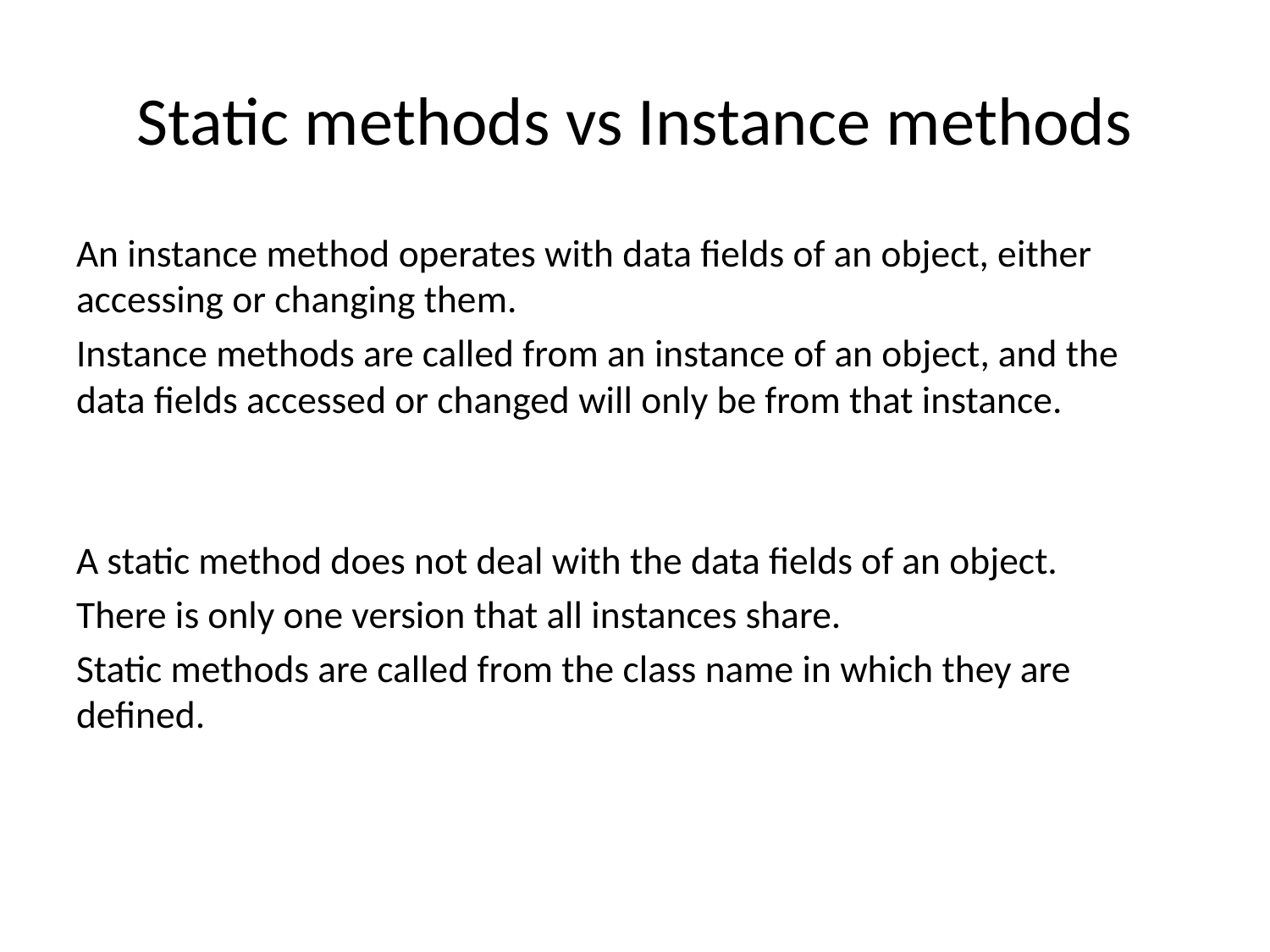

# Static methods vs Instance methods
An instance method operates with data fields of an object, either accessing or changing them.
Instance methods are called from an instance of an object, and the data fields accessed or changed will only be from that instance.

A static method does not deal with the data fields of an object.
There is only one version that all instances share.
Static methods are called from the class name in which they are defined.